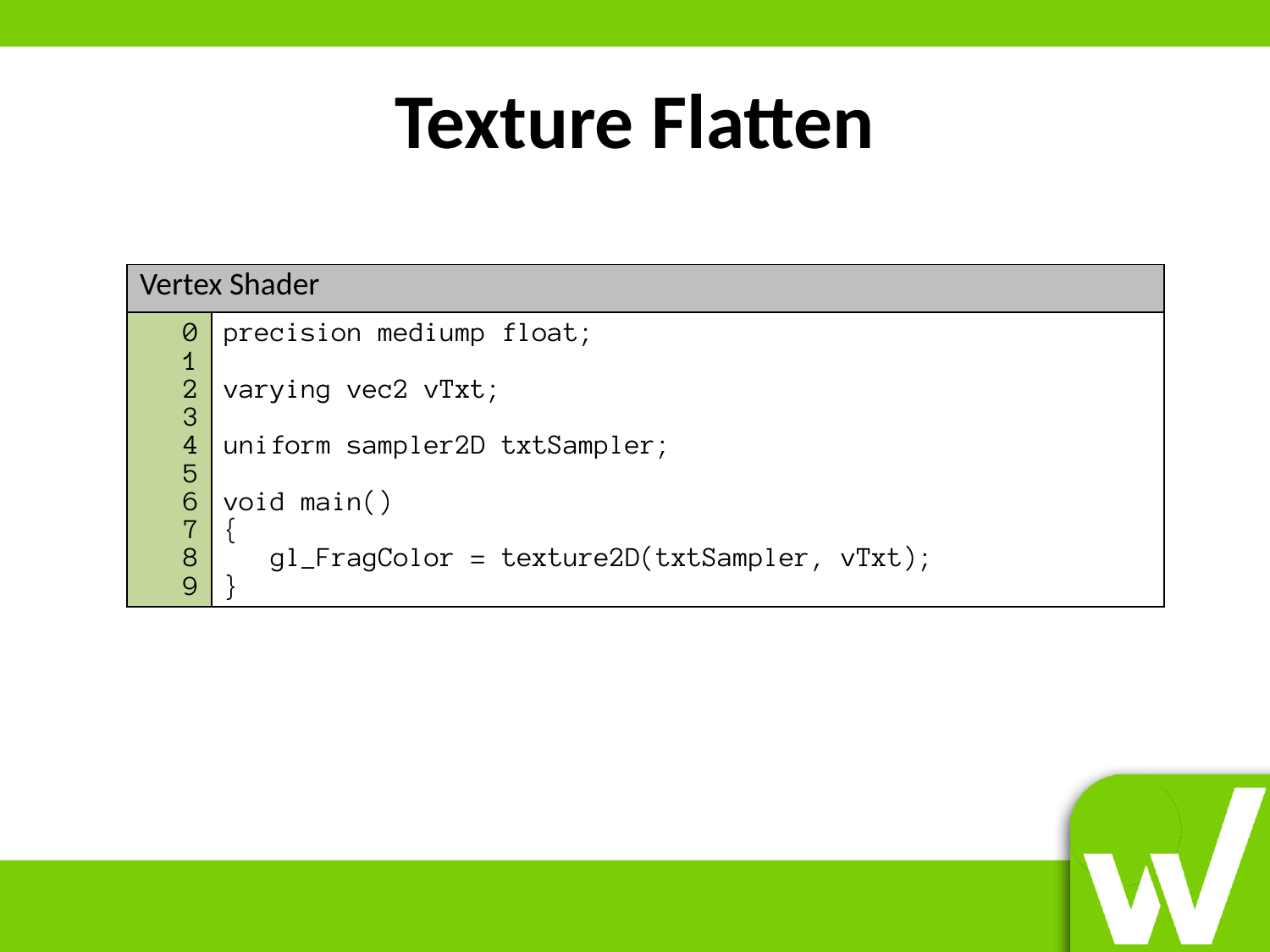

# Texture Flatten
| Vertex Shader |  |
| --- | --- |
| 0 1 2 3 4 5 6 7 8 9 | precision mediump float; varying vec2 vTxt; uniform sampler2D txtSampler; void main() { gl\_FragColor = texture2D(txtSampler, vTxt); } |